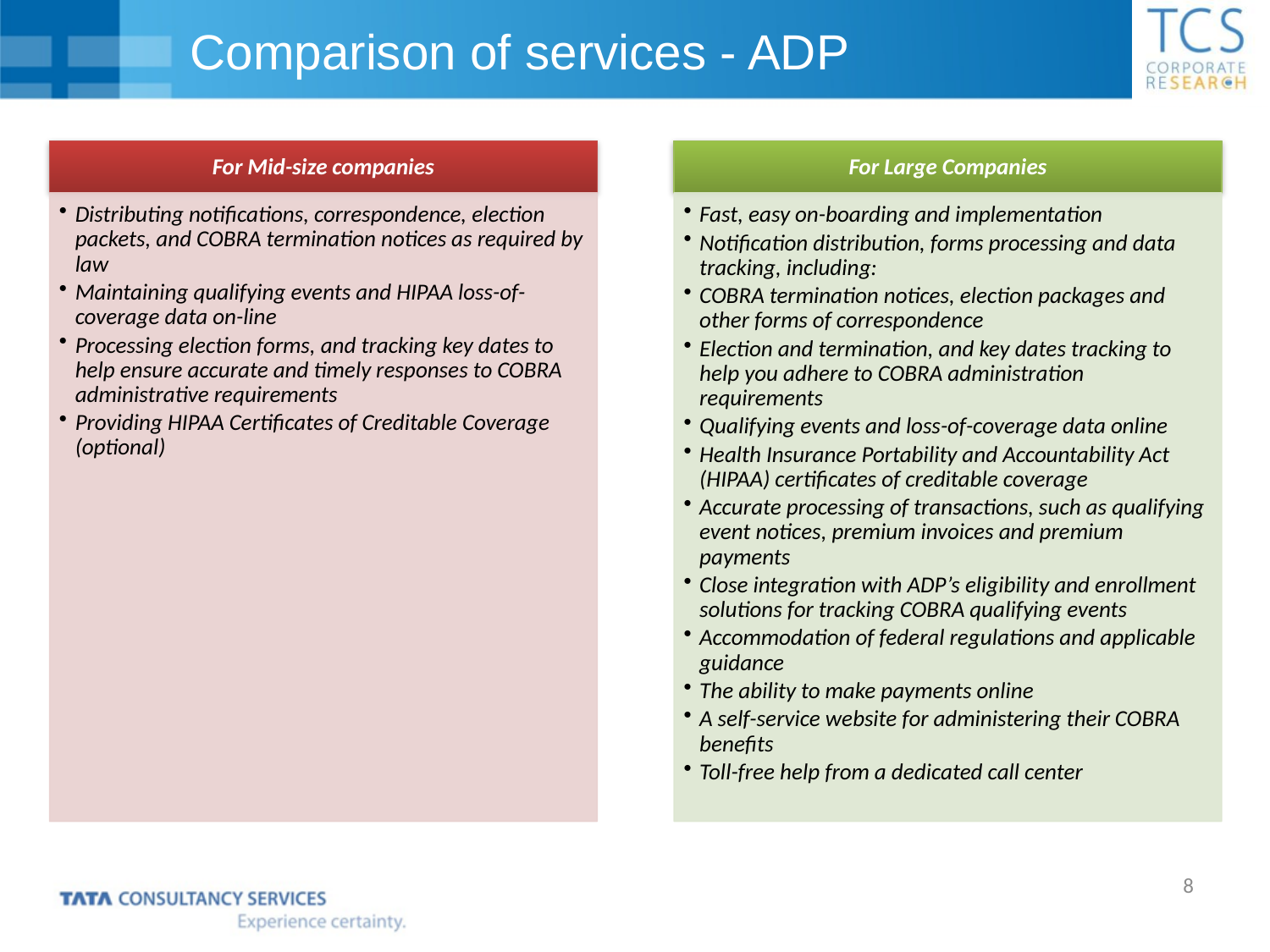

# Comparison of services - ADP
For Mid-size companies
Distributing notifications, correspondence, election packets, and COBRA termination notices as required by law
Maintaining qualifying events and HIPAA loss-of-coverage data on-line
Processing election forms, and tracking key dates to help ensure accurate and timely responses to COBRA administrative requirements
Providing HIPAA Certificates of Creditable Coverage (optional)
For Large Companies
Fast, easy on-boarding and implementation
Notification distribution, forms processing and data tracking, including:
COBRA termination notices, election packages and other forms of correspondence
Election and termination, and key dates tracking to help you adhere to COBRA administration requirements
Qualifying events and loss-of-coverage data online
Health Insurance Portability and Accountability Act (HIPAA) certificates of creditable coverage
Accurate processing of transactions, such as qualifying event notices, premium invoices and premium payments
Close integration with ADP’s eligibility and enrollment solutions for tracking COBRA qualifying events
Accommodation of federal regulations and applicable guidance
The ability to make payments online
A self-service website for administering their COBRA benefits
Toll-free help from a dedicated call center
8